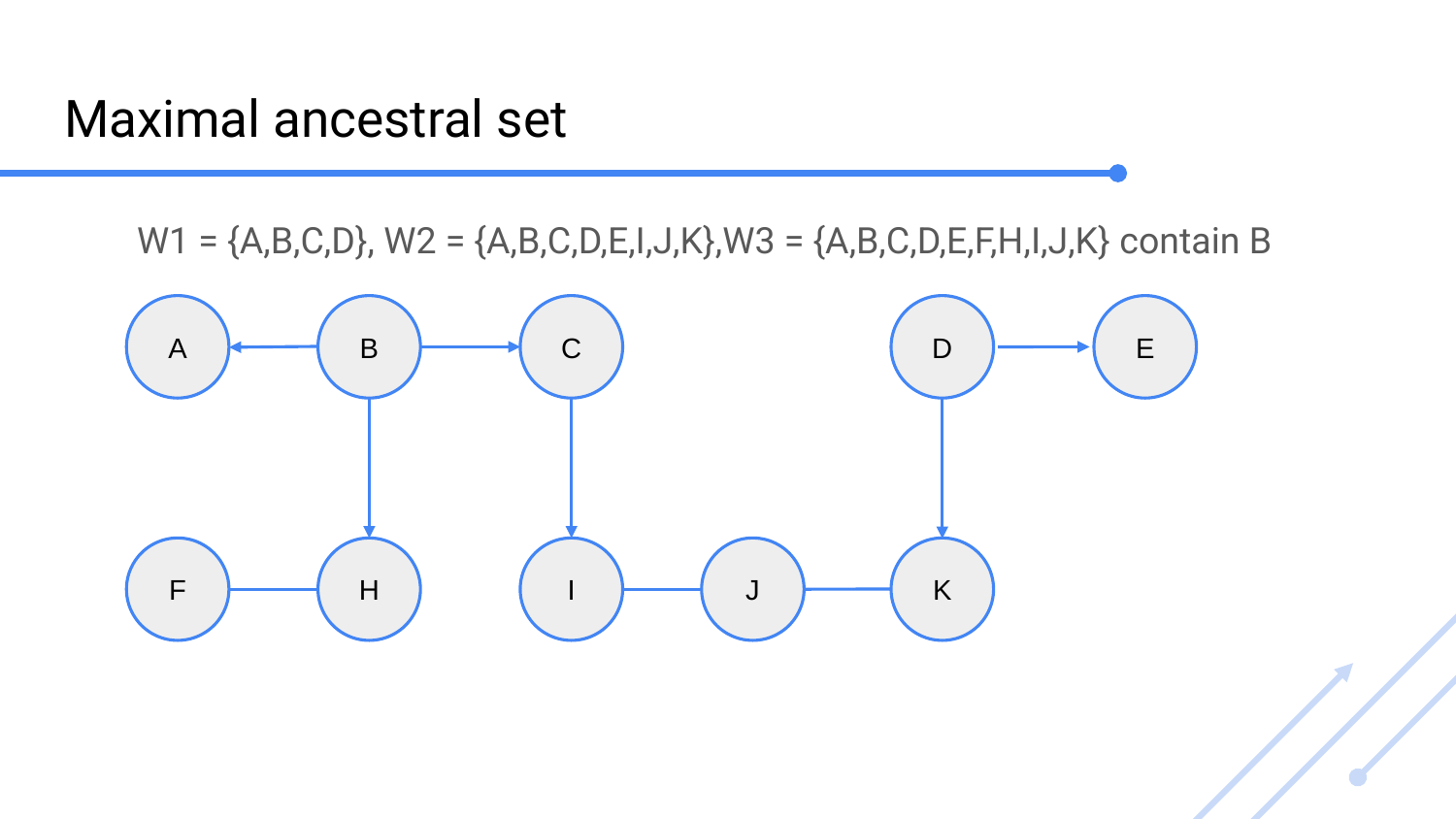

# Maximal ancestral set
W1 = {A,B,C,D}, W2 = {A,B,C,D,E,I,J,K},W3 = {A,B,C,D,E,F,H,I,J,K} contain B

A
B
C
D
E
I
F
H
J
K